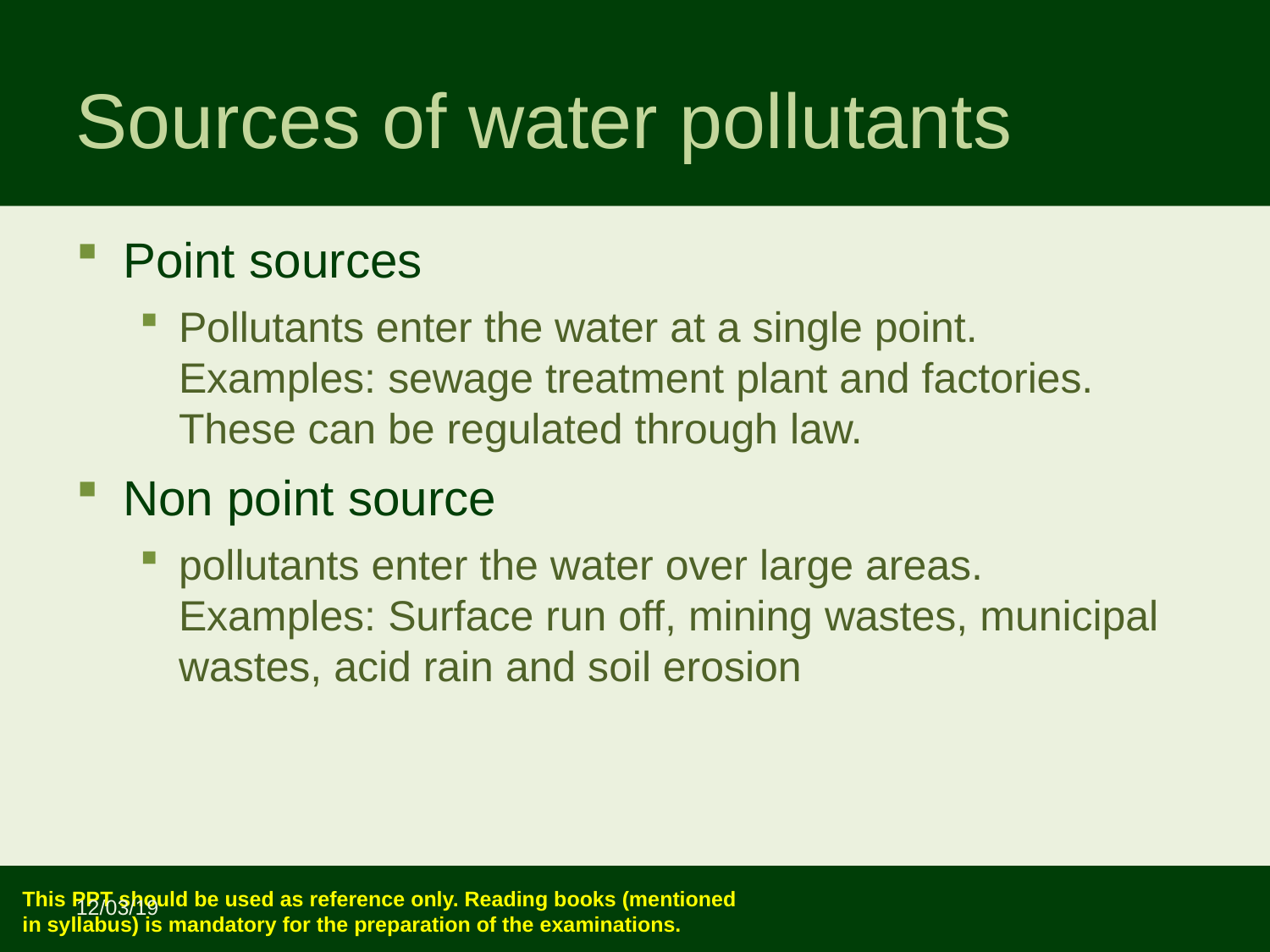

Sources of water pollutants
Point sources
Pollutants enter the water at a single point. Examples: sewage treatment plant and factories.  These can be regulated through law.
Non point source
pollutants enter the water over large areas. Examples: Surface run off, mining wastes, municipal wastes, acid rain and soil erosion
12/03/19